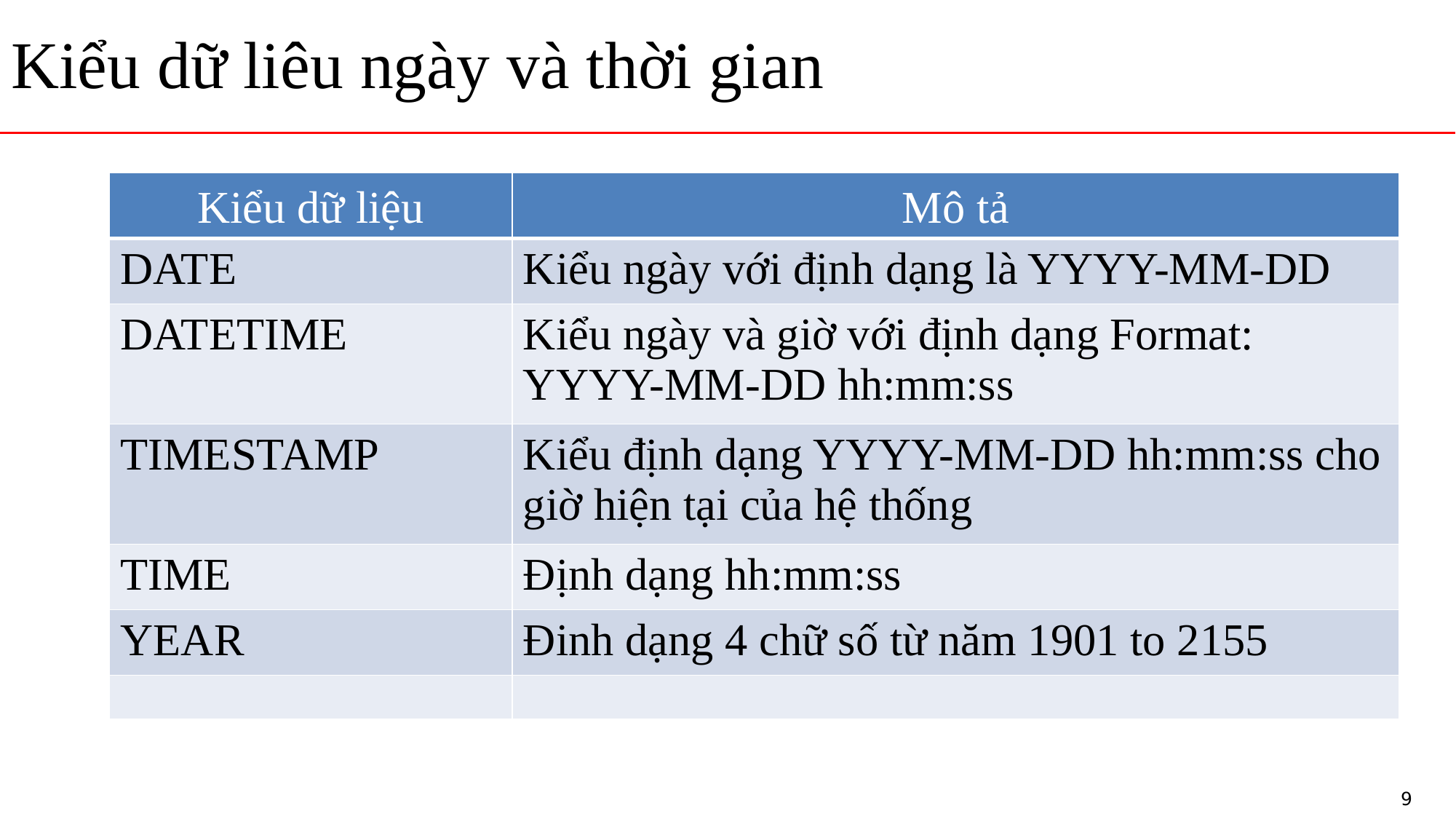

# Kiểu dữ liêu ngày và thời gian

| Kiểu dữ liệu | Mô tả |
| --- | --- |
| DATE | Kiểu ngày với định dạng là YYYY-MM-DD |
| DATETIME | Kiểu ngày và giờ với định dạng Format: YYYY-MM-DD hh:mm:ss |
| TIMESTAMP | Kiểu định dạng YYYY-MM-DD hh:mm:ss cho giờ hiện tại của hệ thống |
| TIME | Định dạng hh:mm:ss |
| YEAR | Đinh dạng 4 chữ số từ năm 1901 to 2155 |
|  |  |
9